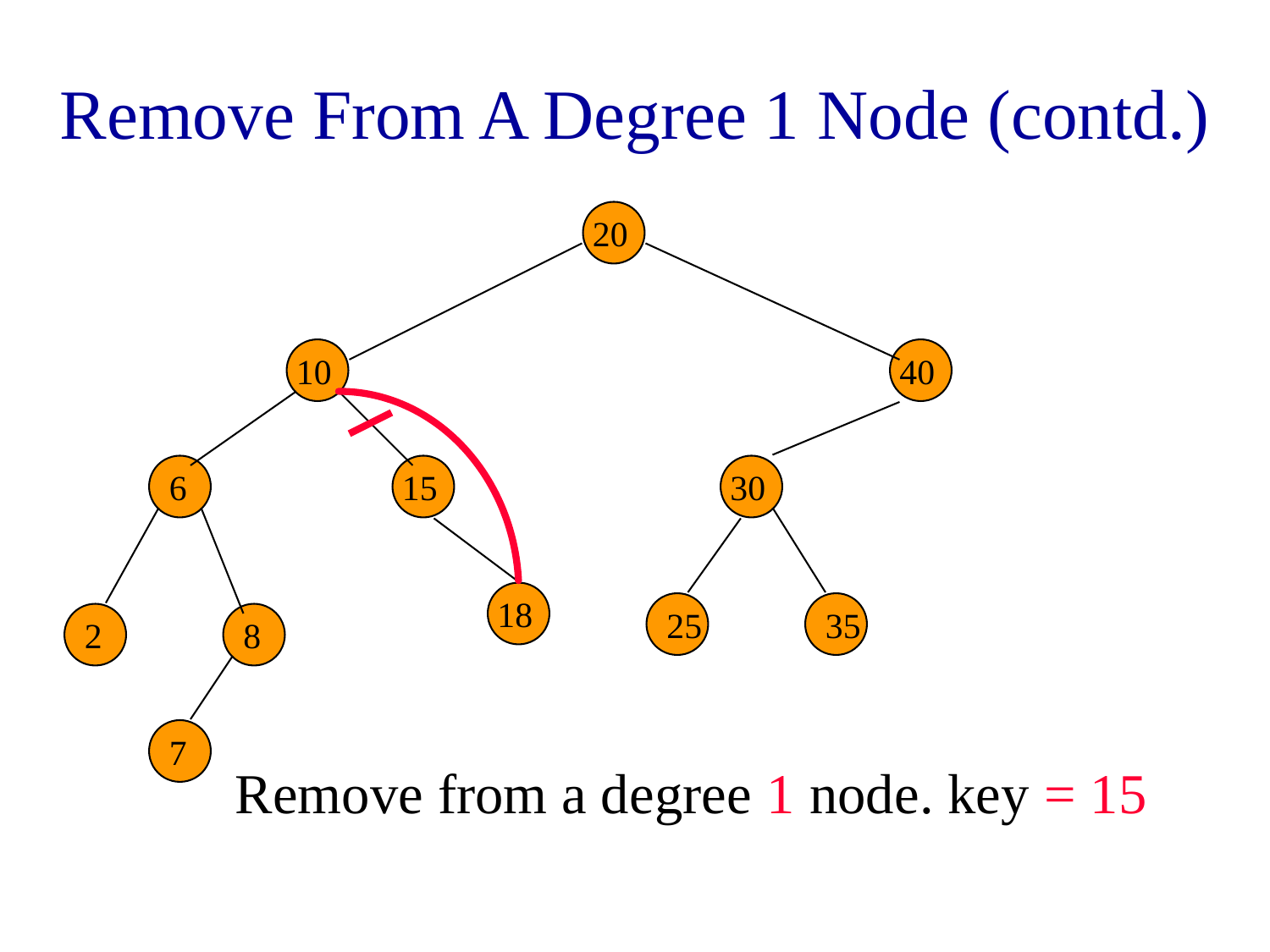

# Remove From A Degree 1 Node (contd.)

20

10
40

6
15
30

18

25
35

2
8

7

Remove from a degree 1 node. key = 15